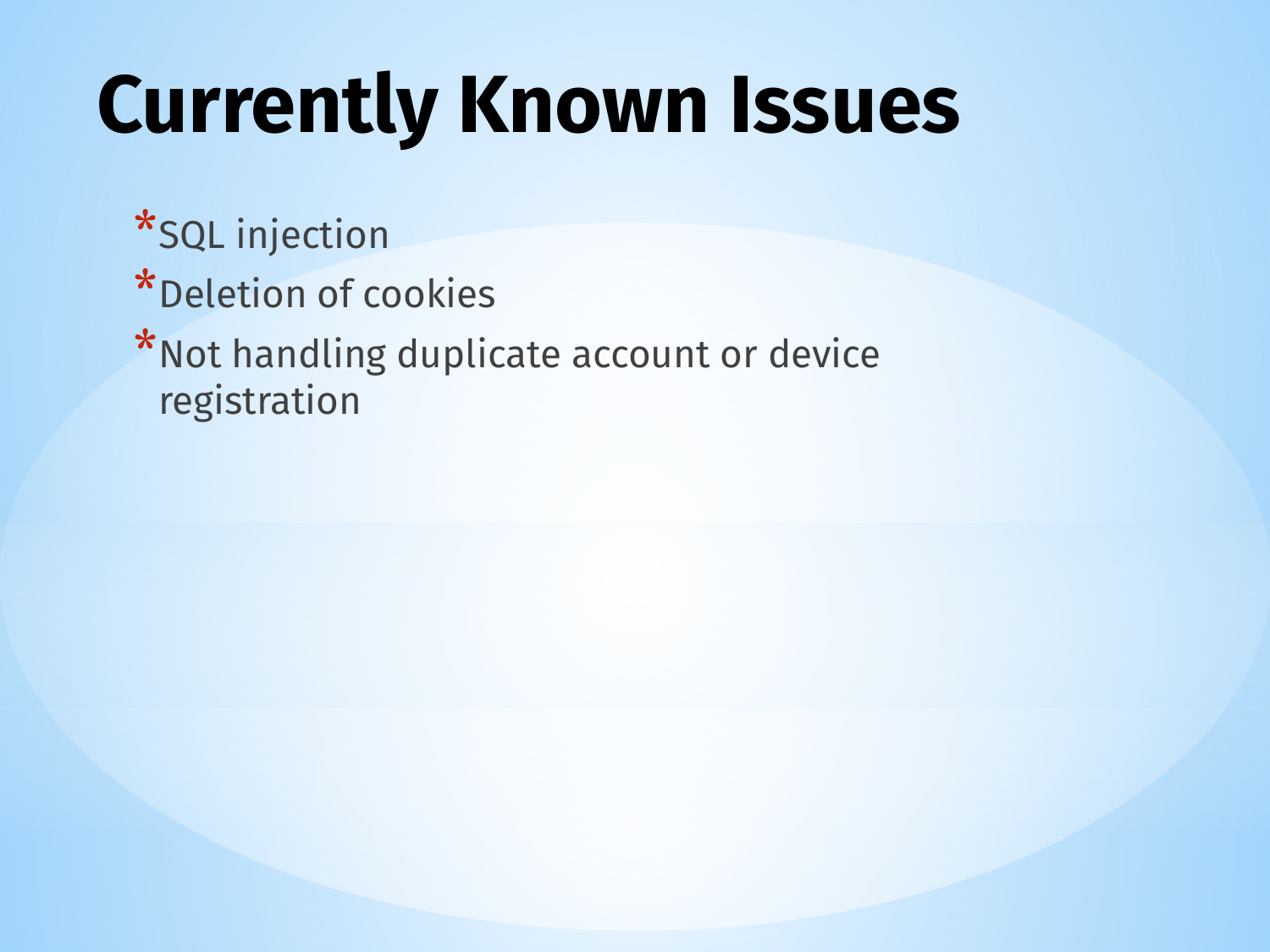

# Currently Known Issues
SQL injection
Deletion of cookies
Not handling duplicate account or device registration